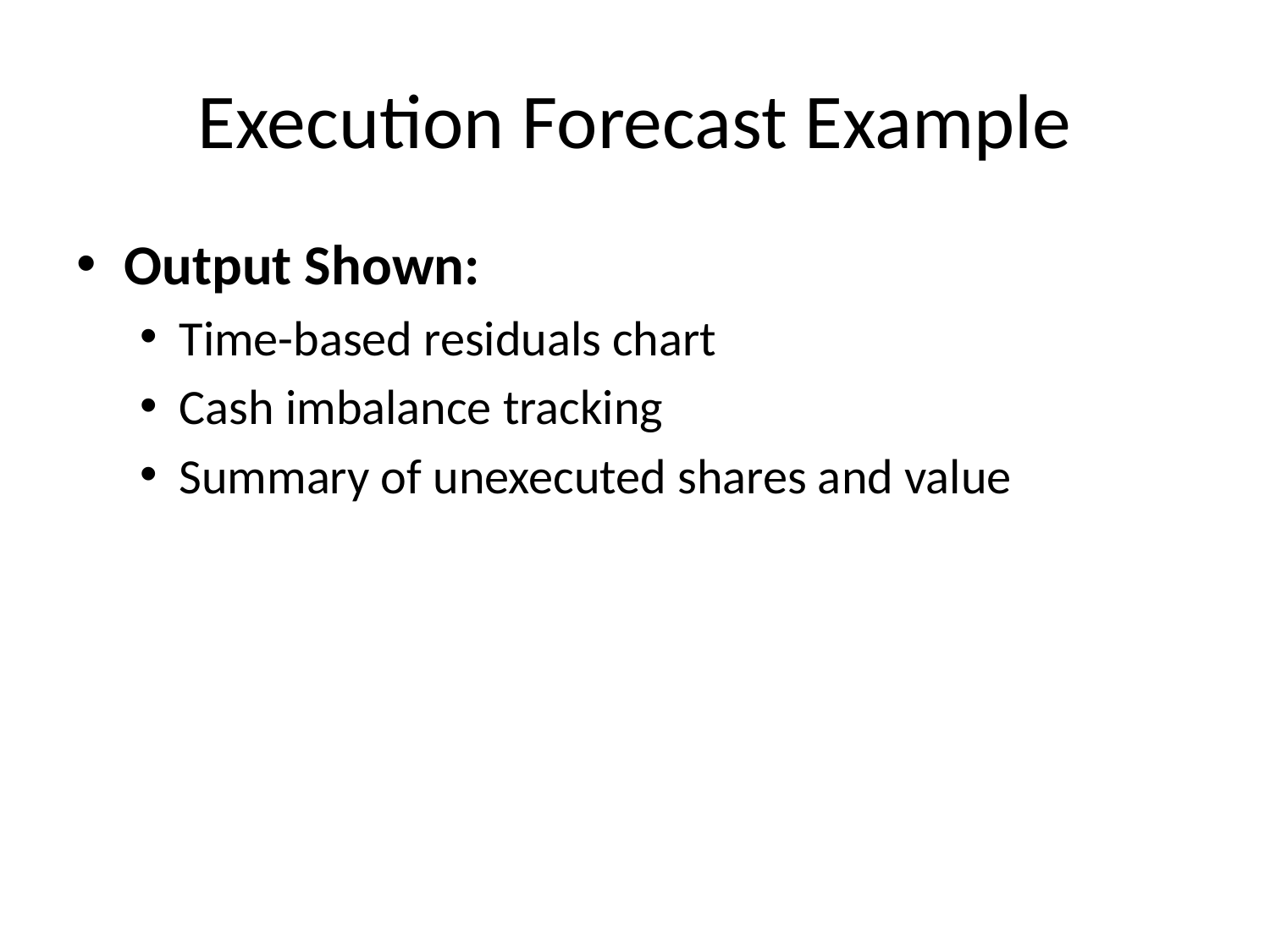

# Execution Forecast Example
Output Shown:
Time-based residuals chart
Cash imbalance tracking
Summary of unexecuted shares and value